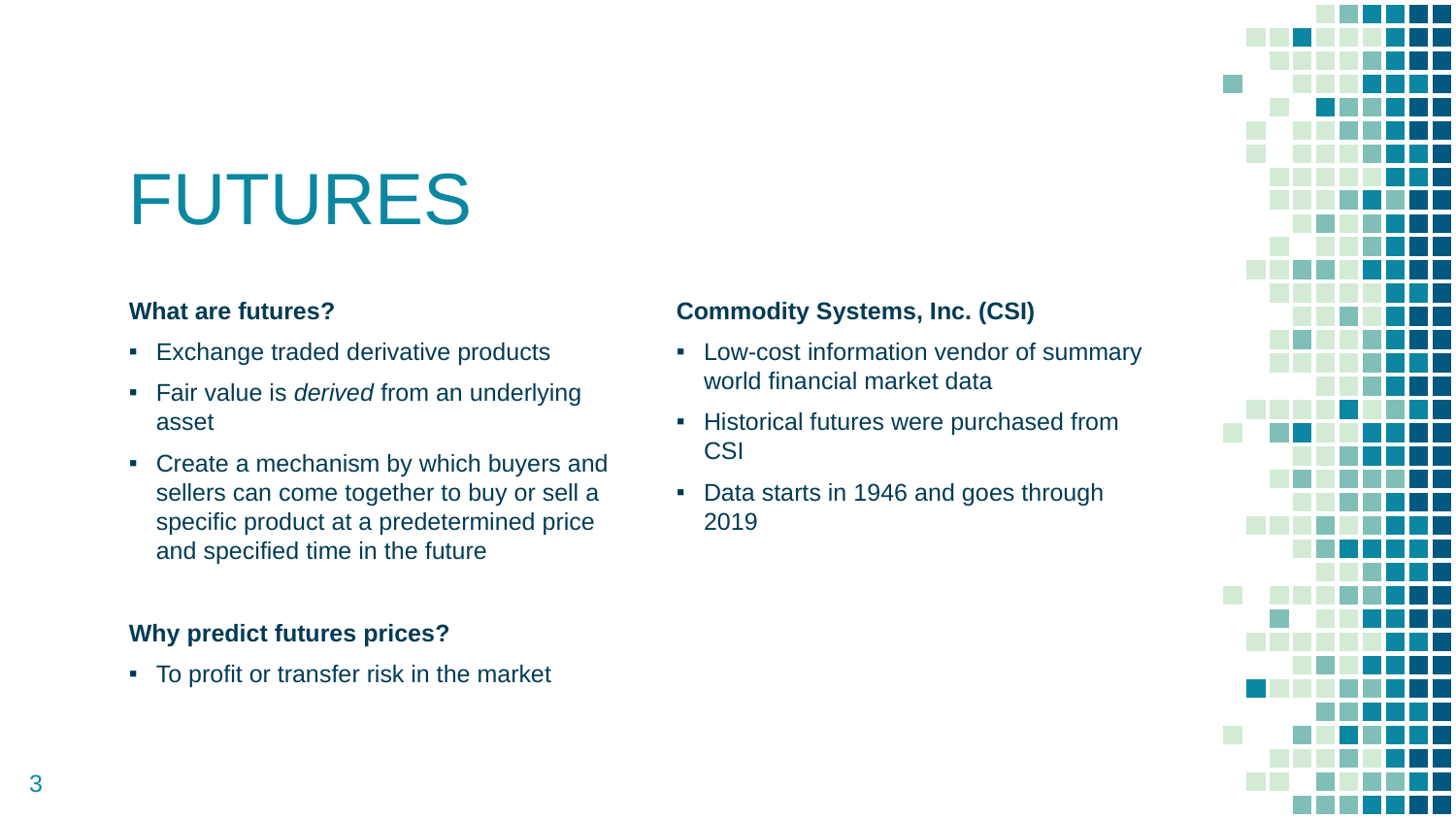

# FUTURES
What are futures?
Exchange traded derivative products
Fair value is derived from an underlying asset
Create a mechanism by which buyers and sellers can come together to buy or sell a specific product at a predetermined price and specified time in the future

Why predict futures prices?
To profit or transfer risk in the market
Commodity Systems, Inc. (CSI)
Low-cost information vendor of summary world financial market data
Historical futures were purchased from CSI
Data starts in 1946 and goes through 2019

3